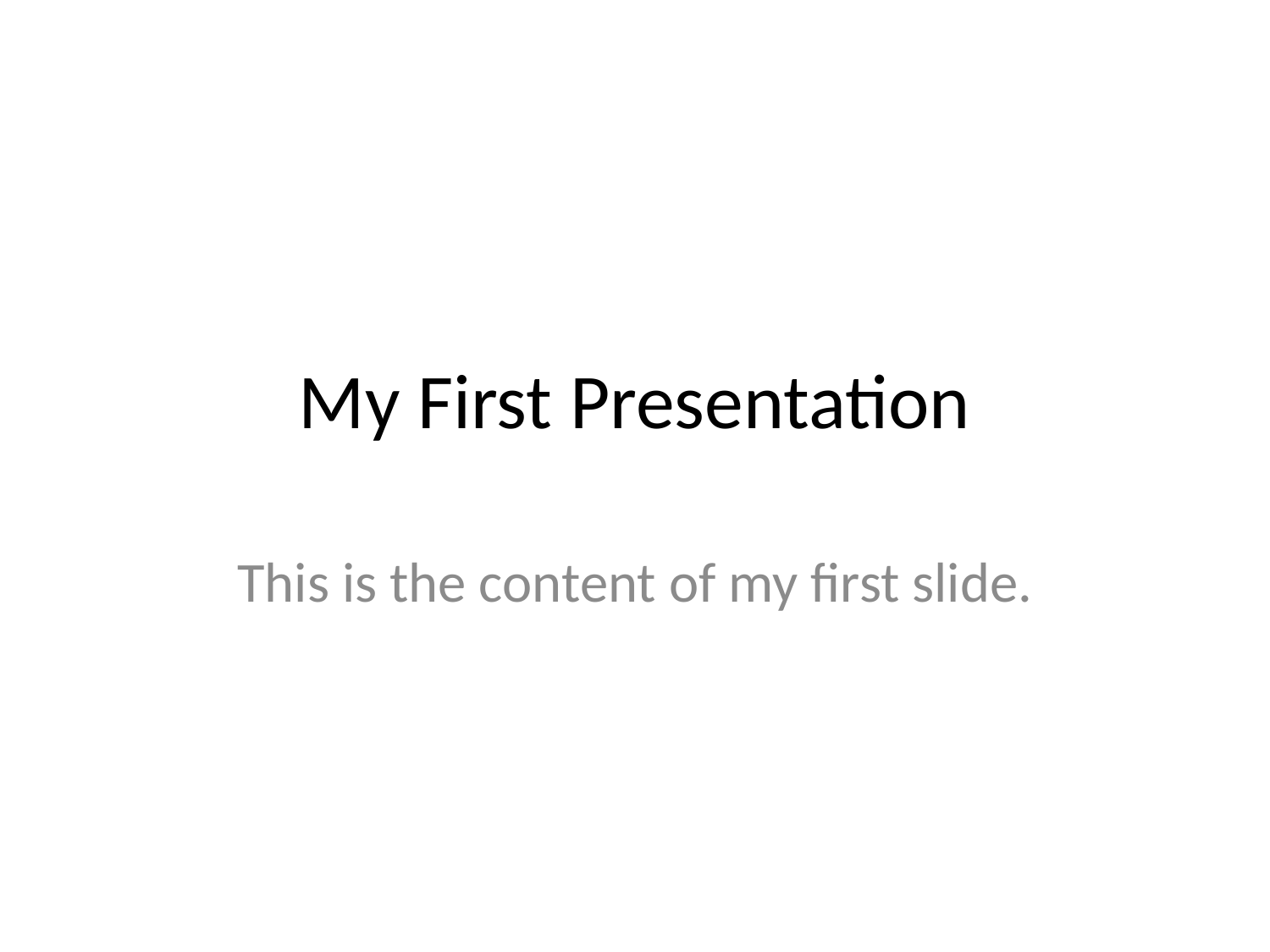

# My First Presentation
This is the content of my first slide.